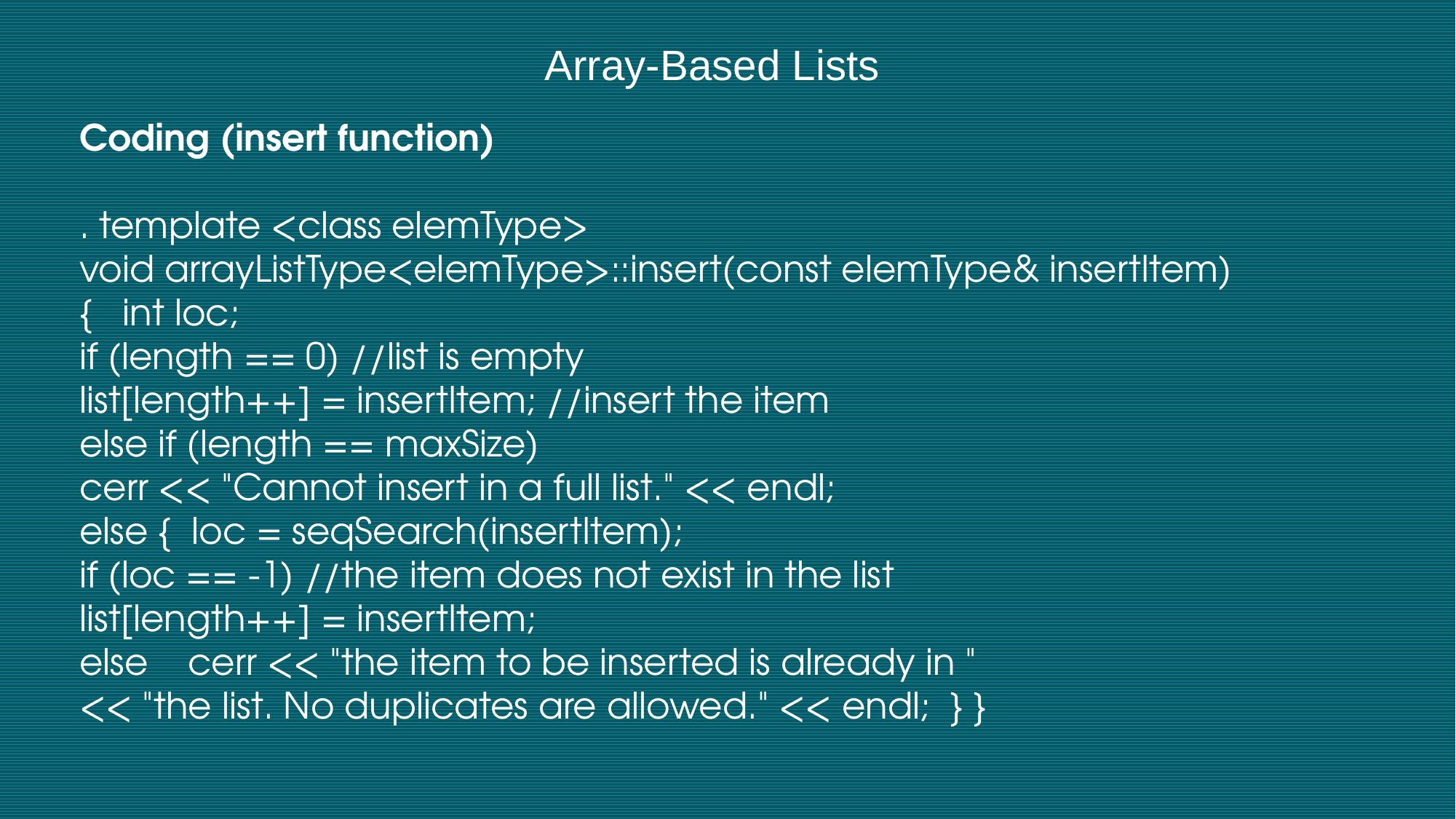

Array-Based Lists
Coding (insert function)

. template <class elemType>
void arrayListType<elemType>::insert(const elemType& insertItem)
{   int loc;
if (length == 0) //list is empty
list[length++] = insertItem; //insert the item
else if (length == maxSize)
cerr << "Cannot insert in a full list." << endl;
else {  loc = seqSearch(insertItem);
if (loc == -1) //the item does not exist in the list
list[length++] = insertItem;
else    cerr << "the item to be inserted is already in "
<< "the list. No duplicates are allowed." << endl;  } }